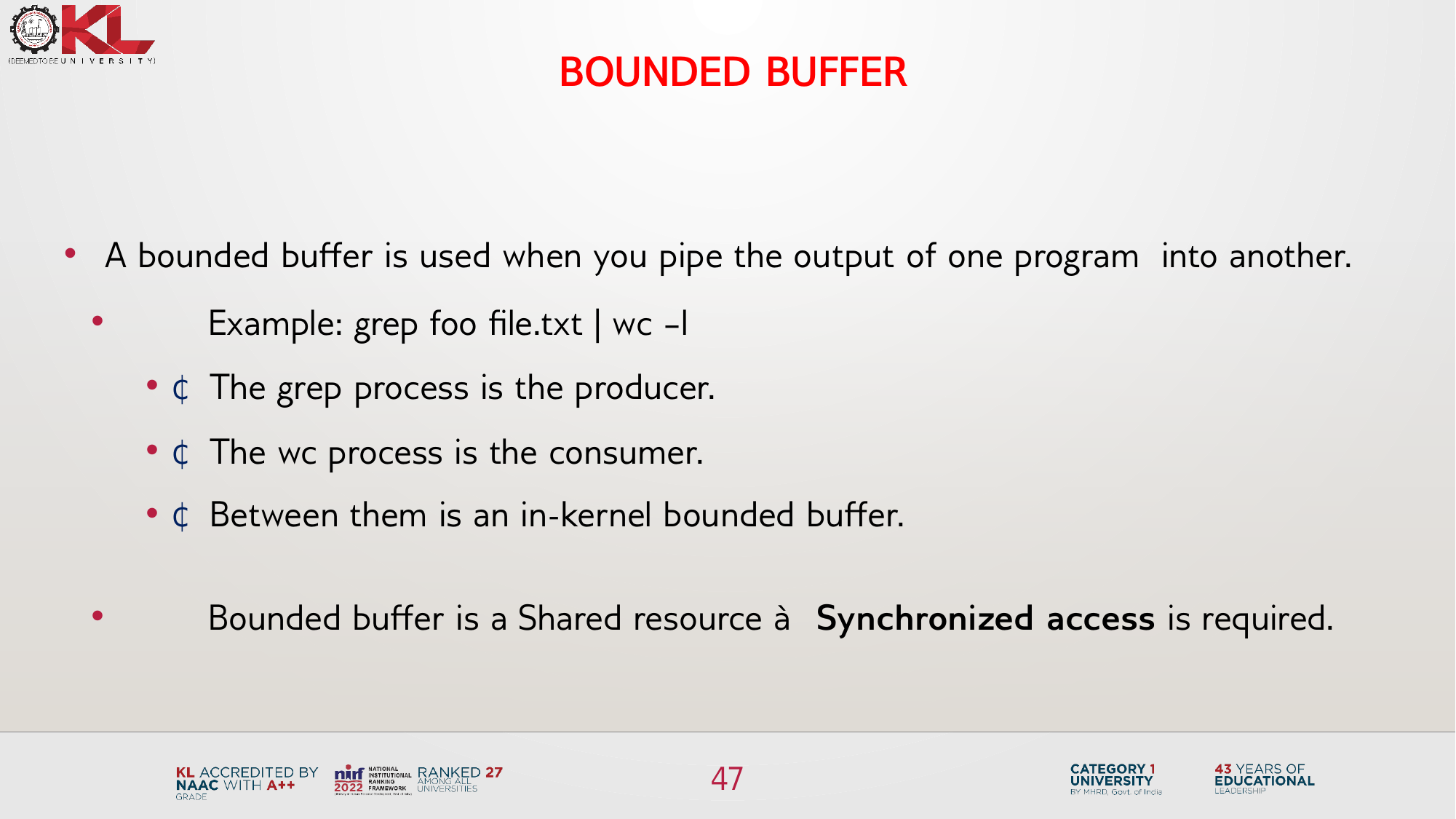

Bounded buffer
A bounded buffer is used when you pipe the output of one program  into another.
	Example: grep foo file.txt | wc –l
¢ The grep process is the producer.
¢ The wc process is the consumer.
¢ Between them is an in-kernel bounded buffer.

	Bounded buffer is a Shared resource à Synchronized access is required.

47